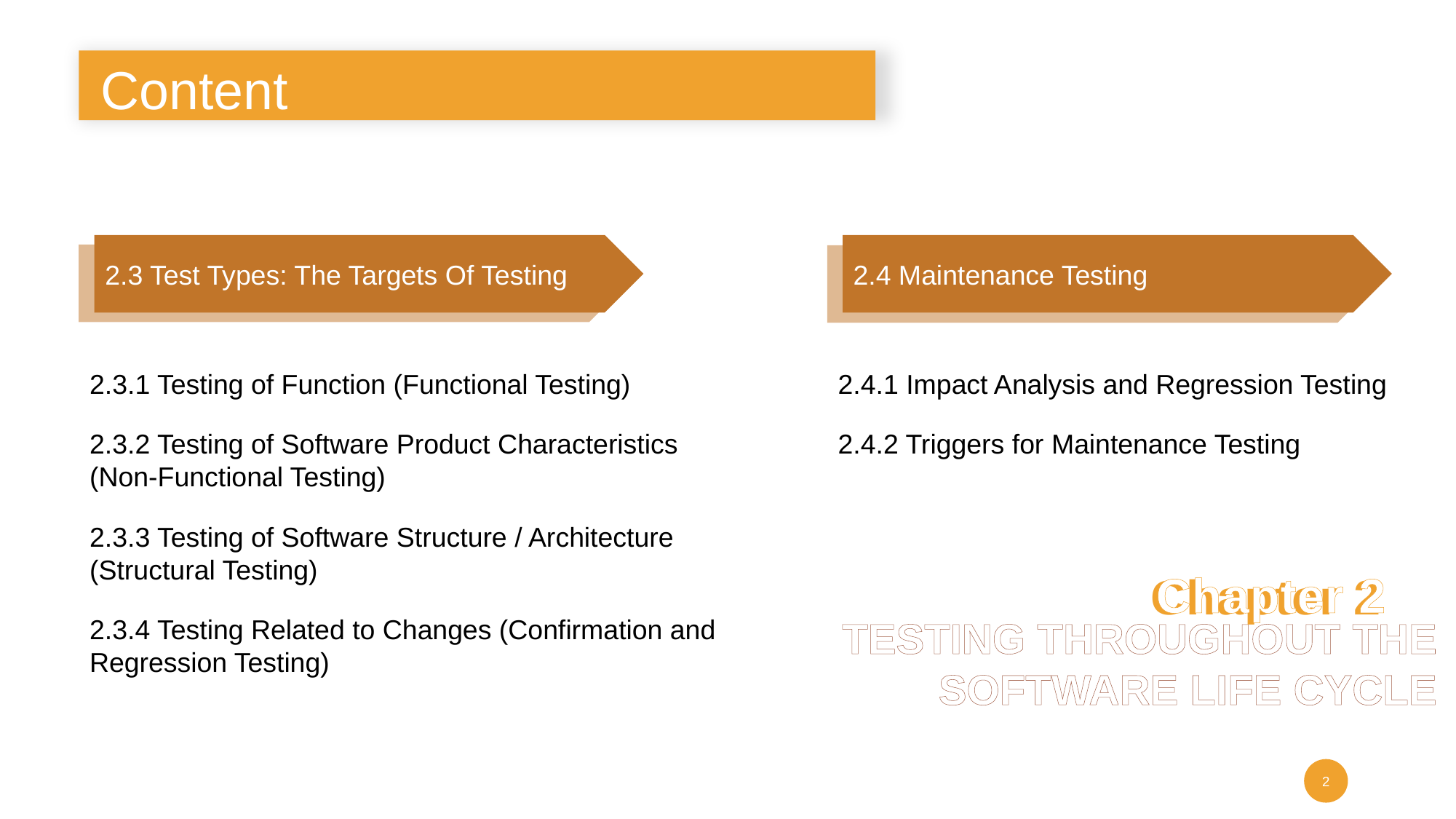

# Content
2.3 Test Types: The Targets Of Testing

2.4 Maintenance Testing

2.3.1 Testing of Function (Functional Testing)
2.3.2 Testing of Software Product Characteristics (Non-Functional Testing)
2.3.3 Testing of Software Structure / Architecture (Structural Testing)
2.3.4 Testing Related to Changes (Confirmation and Regression Testing)
2.4.1 Impact Analysis and Regression Testing
2.4.2 Triggers for Maintenance Testing
Chapter 2
Chapter 2
TESTING THROUGHOUT THE SOFTWARE LIFE CYCLE
2